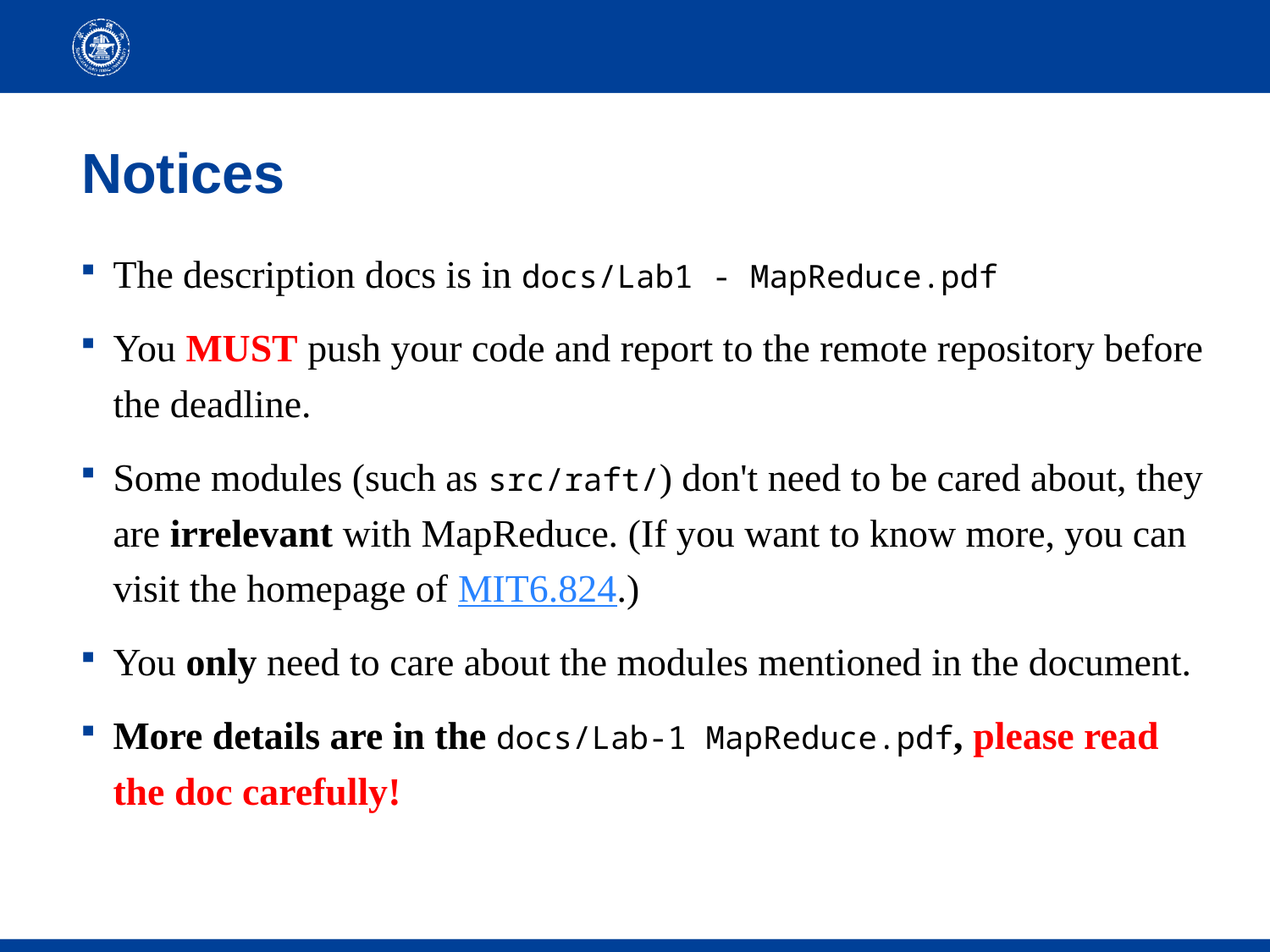

# Notices
The description docs is in docs/Lab1 - MapReduce.pdf
You MUST push your code and report to the remote repository before the deadline.
Some modules (such as src/raft/) don't need to be cared about, they are irrelevant with MapReduce. (If you want to know more, you can visit the homepage of MIT6.824.)
You only need to care about the modules mentioned in the document.
More details are in the docs/Lab-1 MapReduce.pdf, please read the doc carefully!